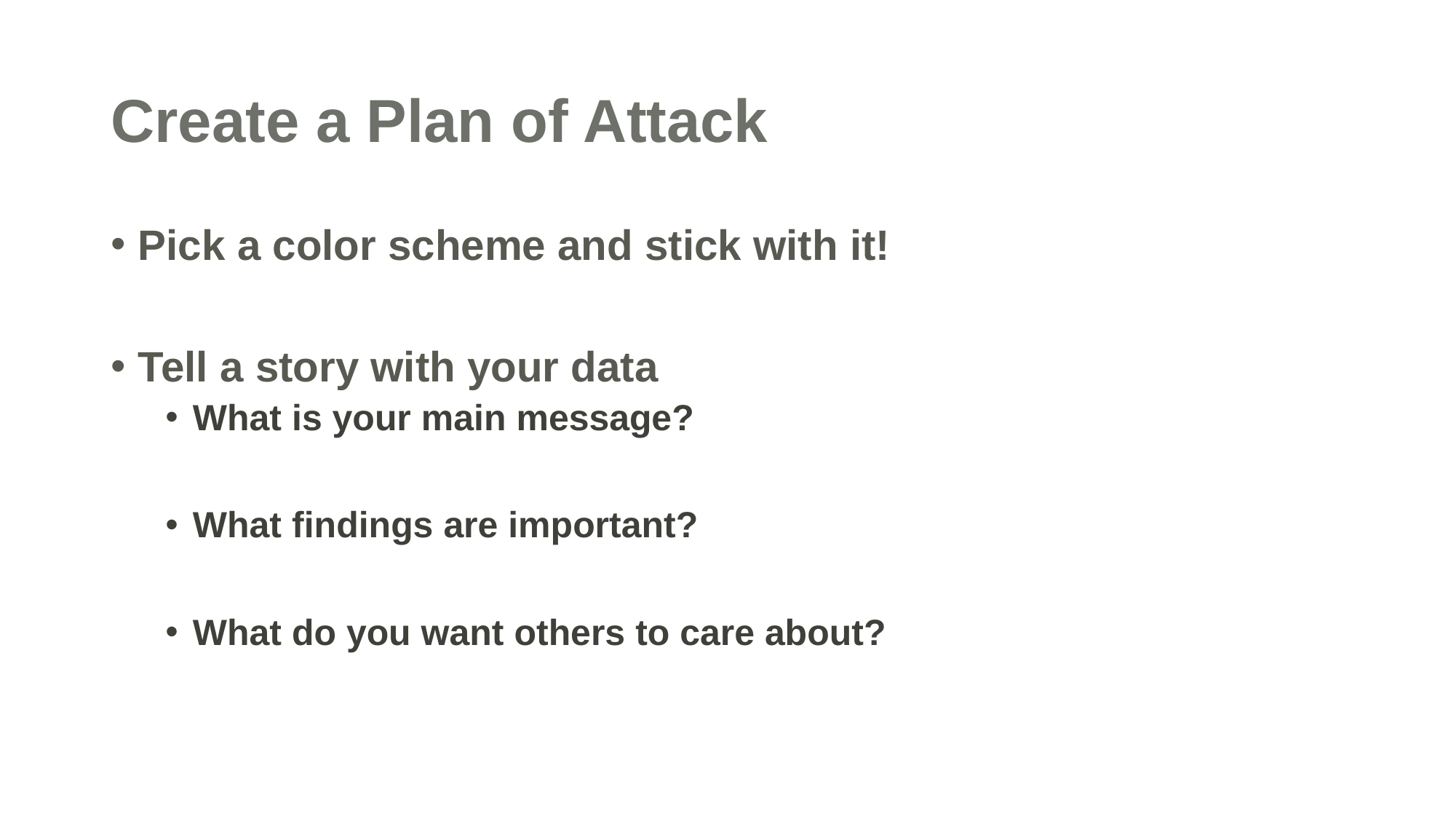

# Create a Plan of Attack
Pick a color scheme and stick with it!

Tell a story with your data
What is your main message?

What findings are important?

What do you want others to care about?